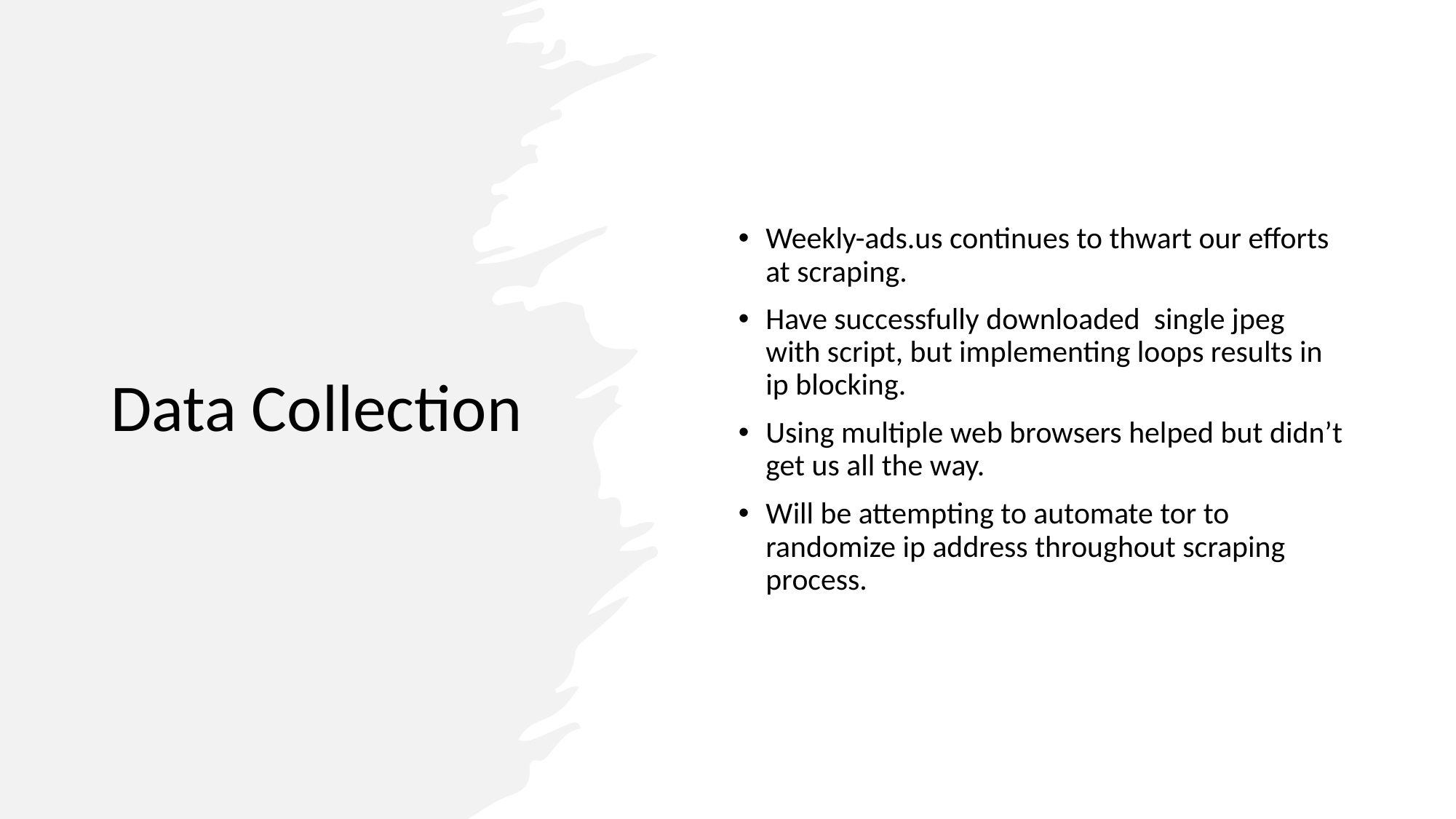

# Data Collection
Weekly-ads.us continues to thwart our efforts at scraping.
Have successfully downloaded  single jpeg with script, but implementing loops results in ip blocking.
Using multiple web browsers helped but didn’t get us all the way.
Will be attempting to automate tor to randomize ip address throughout scraping process.